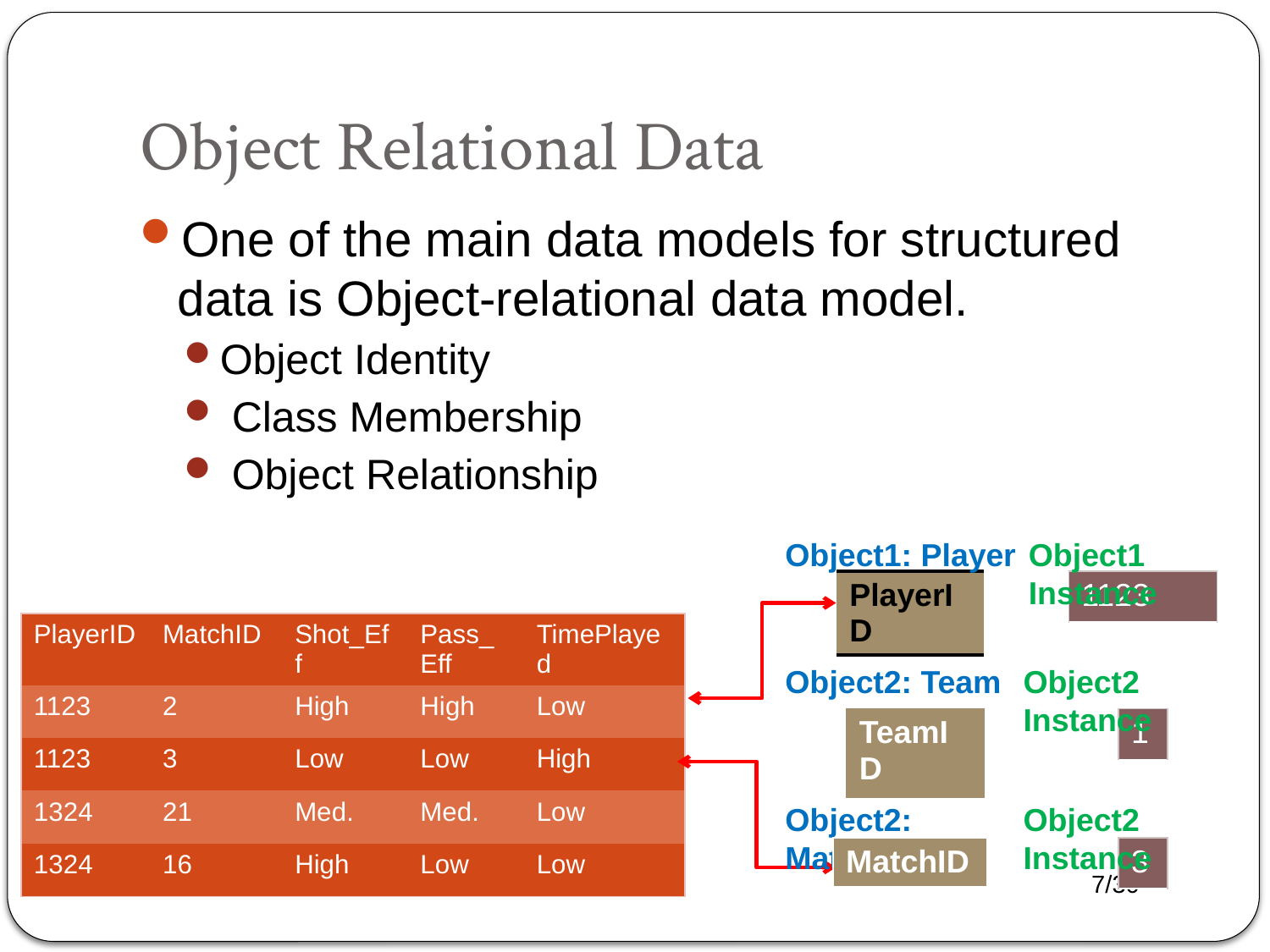

# Object Relational Data
One of the main data models for structured data is Object-relational data model.
Object Identity
 Class Membership
 Object Relationship

Object1: Player
Object1 Instance
| 1123 |
| --- |
| PlayerID |
| --- |
| PlayerID | MatchID | Shot\_Eff | Pass\_Eff | TimePlayed |
| --- | --- | --- | --- | --- |
| 1123 | 2 | High | High | Low |
| 1123 | 3 | Low | Low | High |
| 1324 | 21 | Med. | Med. | Low |
| 1324 | 16 | High | Low | Low |
Object2: Team
Object2 Instance
| TeamID |
| --- |
| 1 |
| --- |
Object2: MatchID
Object2 Instance
| MatchID |
| --- |
| 3 |
| --- |